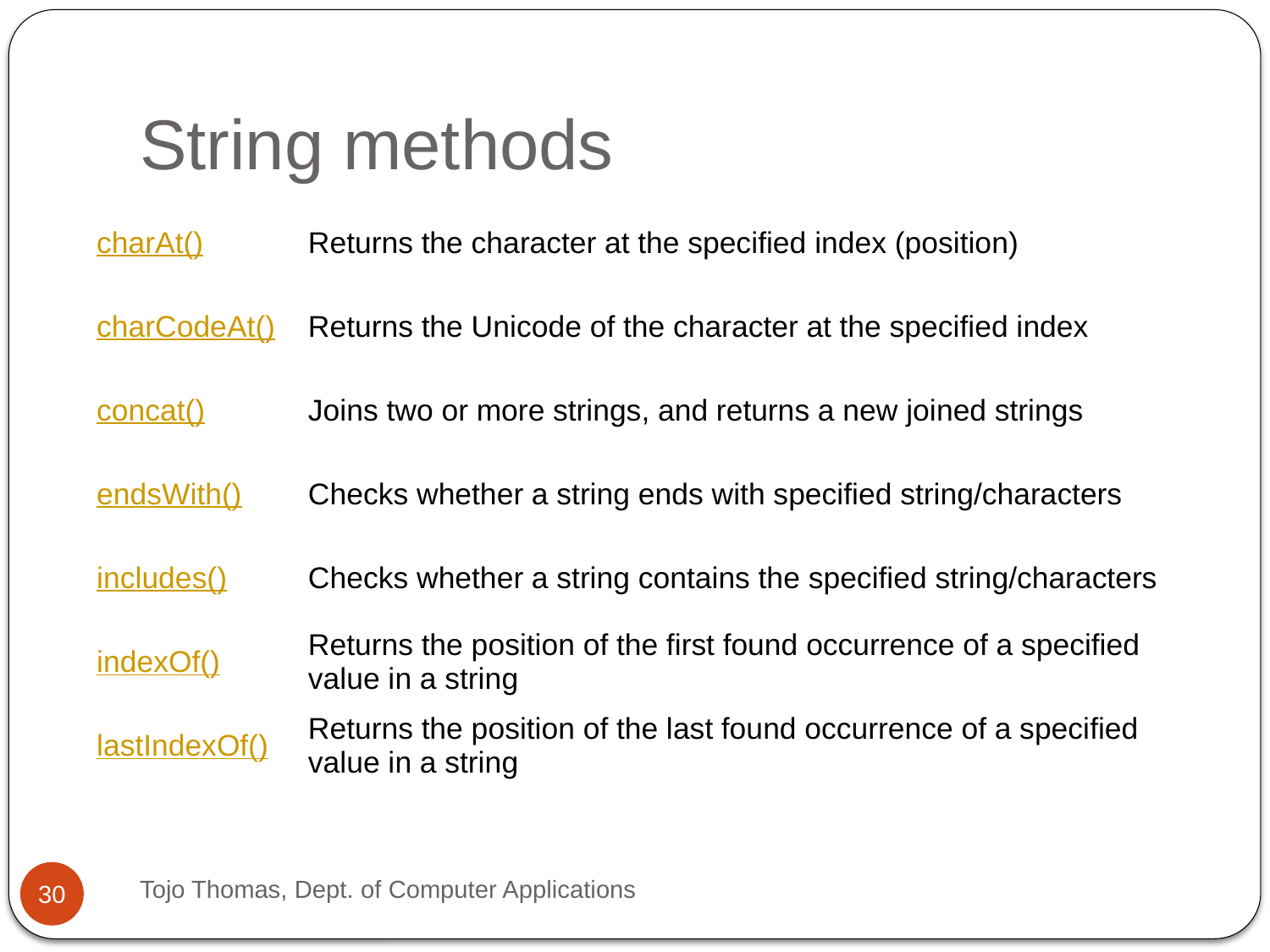

# String methods
| charAt() | Returns the character at the specified index (position) |
| --- | --- |
| charCodeAt() | Returns the Unicode of the character at the specified index |
| concat() | Joins two or more strings, and returns a new joined strings |
| endsWith() | Checks whether a string ends with specified string/characters |
| includes() | Checks whether a string contains the specified string/characters |
| indexOf() | Returns the position of the first found occurrence of a specified value in a string |
| lastIndexOf() | Returns the position of the last found occurrence of a specified value in a string |
Tojo Thomas, Dept. of Computer Applications
30